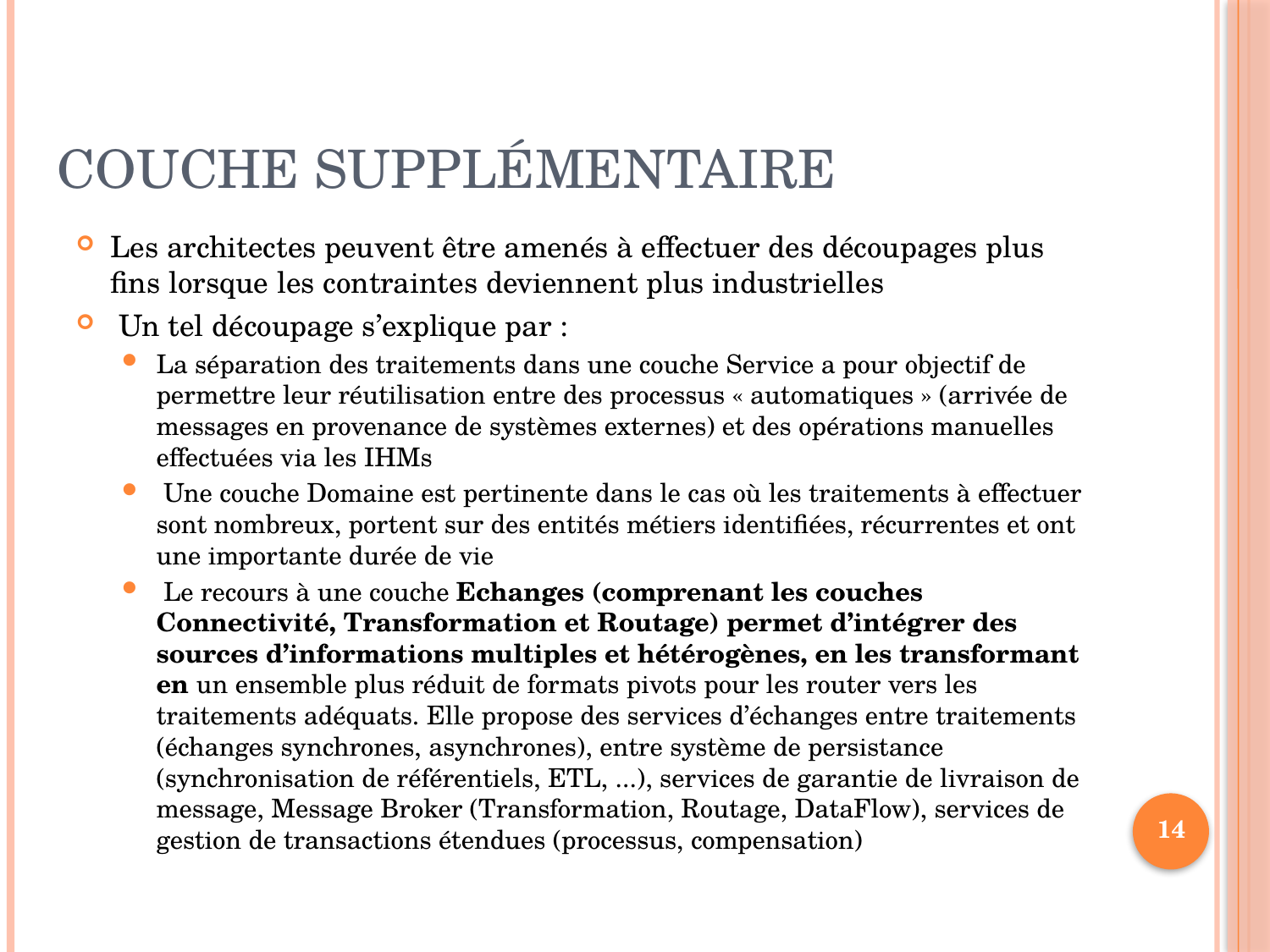

# Couche supplémentaire
Les architectes peuvent être amenés à effectuer des découpages plus fins lorsque les contraintes deviennent plus industrielles
 Un tel découpage s’explique par :
La séparation des traitements dans une couche Service a pour objectif de permettre leur réutilisation entre des processus « automatiques » (arrivée de messages en provenance de systèmes externes) et des opérations manuelles effectuées via les IHMs
 Une couche Domaine est pertinente dans le cas où les traitements à effectuer sont nombreux, portent sur des entités métiers identifiées, récurrentes et ont une importante durée de vie
 Le recours à une couche Echanges (comprenant les couches Connectivité, Transformation et Routage) permet d’intégrer des sources d’informations multiples et hétérogènes, en les transformant en un ensemble plus réduit de formats pivots pour les router vers les traitements adéquats. Elle propose des services d’échanges entre traitements (échanges synchrones, asynchrones), entre système de persistance (synchronisation de référentiels, ETL, ...), services de garantie de livraison de message, Message Broker (Transformation, Routage, DataFlow), services de gestion de transactions étendues (processus, compensation)
14